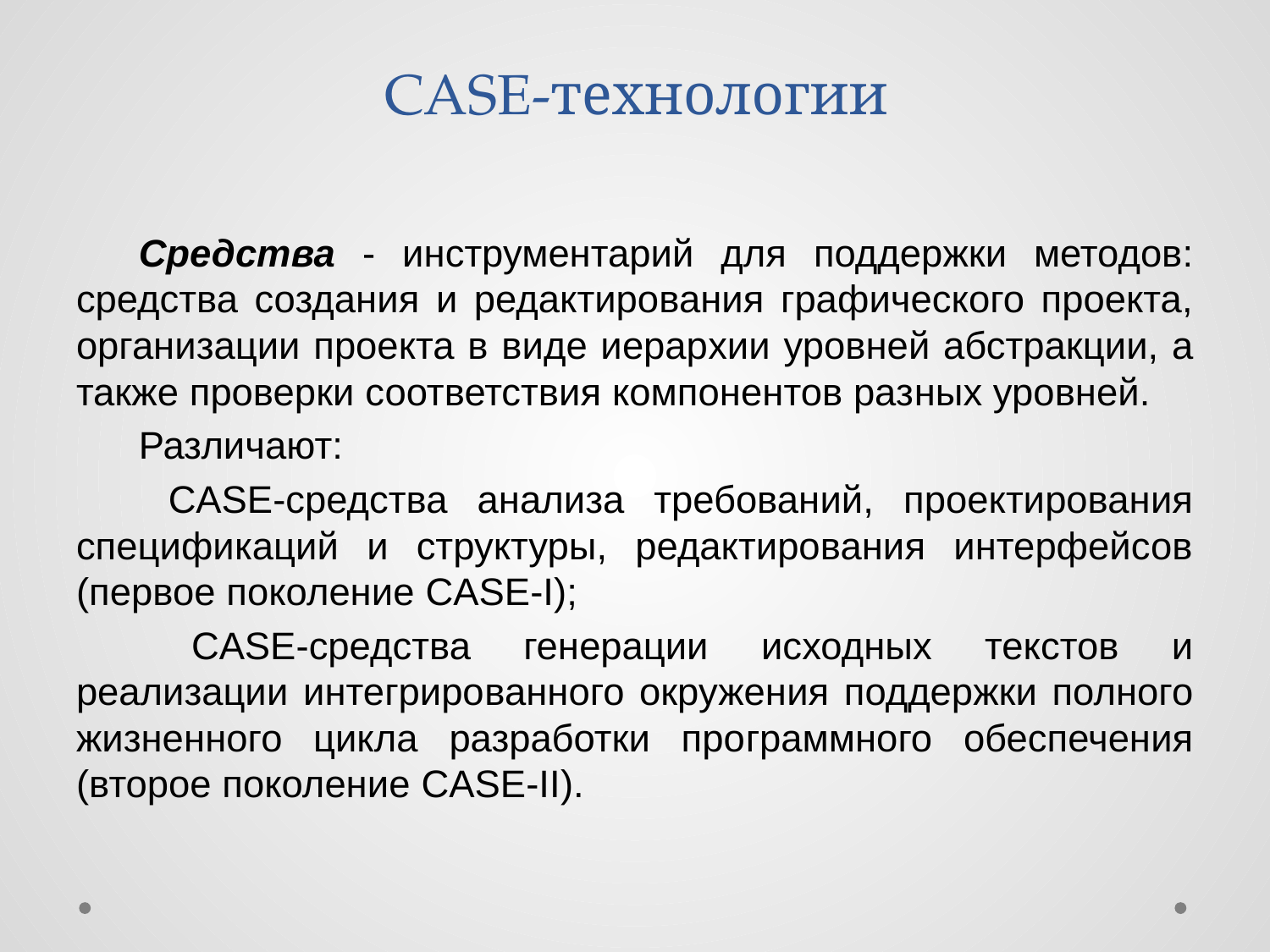

# CASE-технологии
Средства - инструментарий для поддержки методов: средства создания и редактирования графического проекта, организации проекта в виде иерар­хии уровней абстракции, а также проверки соответствия компонентов раз­ных уровней.
Различают:
 CASE-средства анализа требований, проектирования спецификаций и структуры, редактирования интерфейсов (первое поколение CASE-I);
 CASE-средства генерации исходных текстов и реализации интегриро­ванного окружения поддержки полного жизненного цикла разработки про­граммного обеспечения (второе поколение CASE-II).